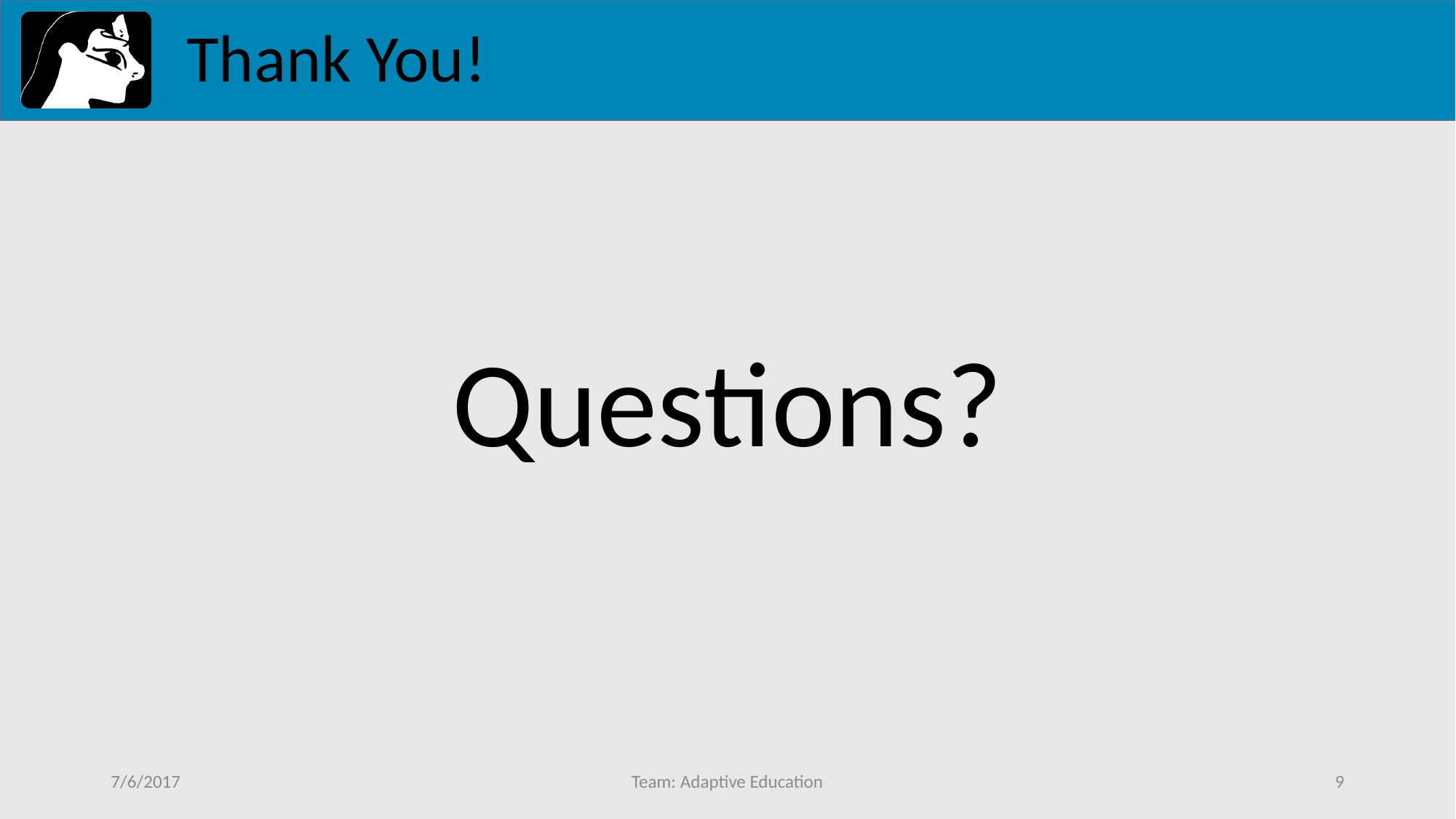

# Thank You!

Questions?
7/6/2017
Team: Adaptive Education
9